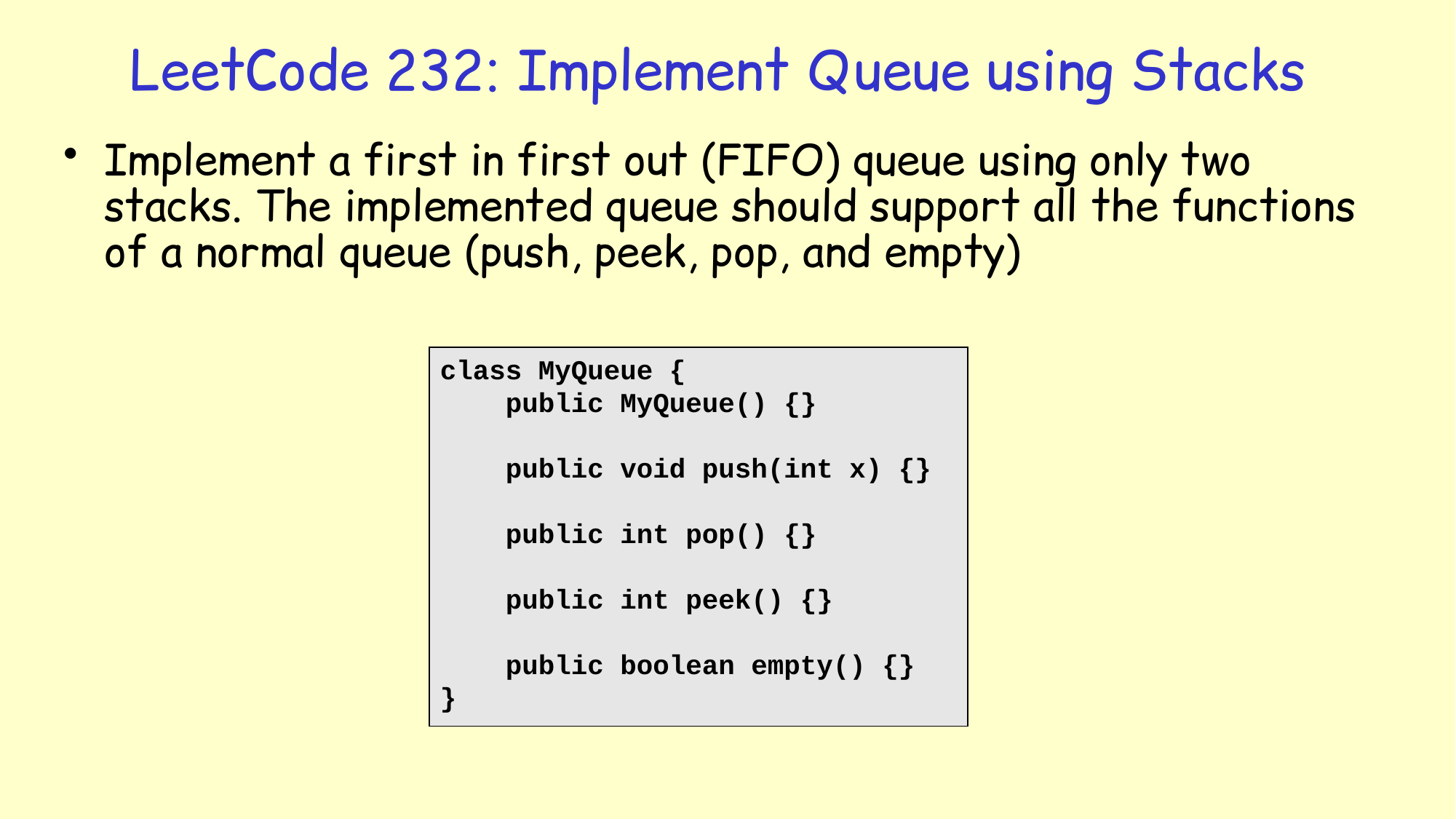

# LeetCode 232: Implement Queue using Stacks
Implement a first in first out (FIFO) queue using only two stacks. The implemented queue should support all the functions of a normal queue (push, peek, pop, and empty)
class MyQueue {
    public MyQueue() {}

    public void push(int x) {}

    public int pop() {}

    public int peek() {}

    public boolean empty() {}
}